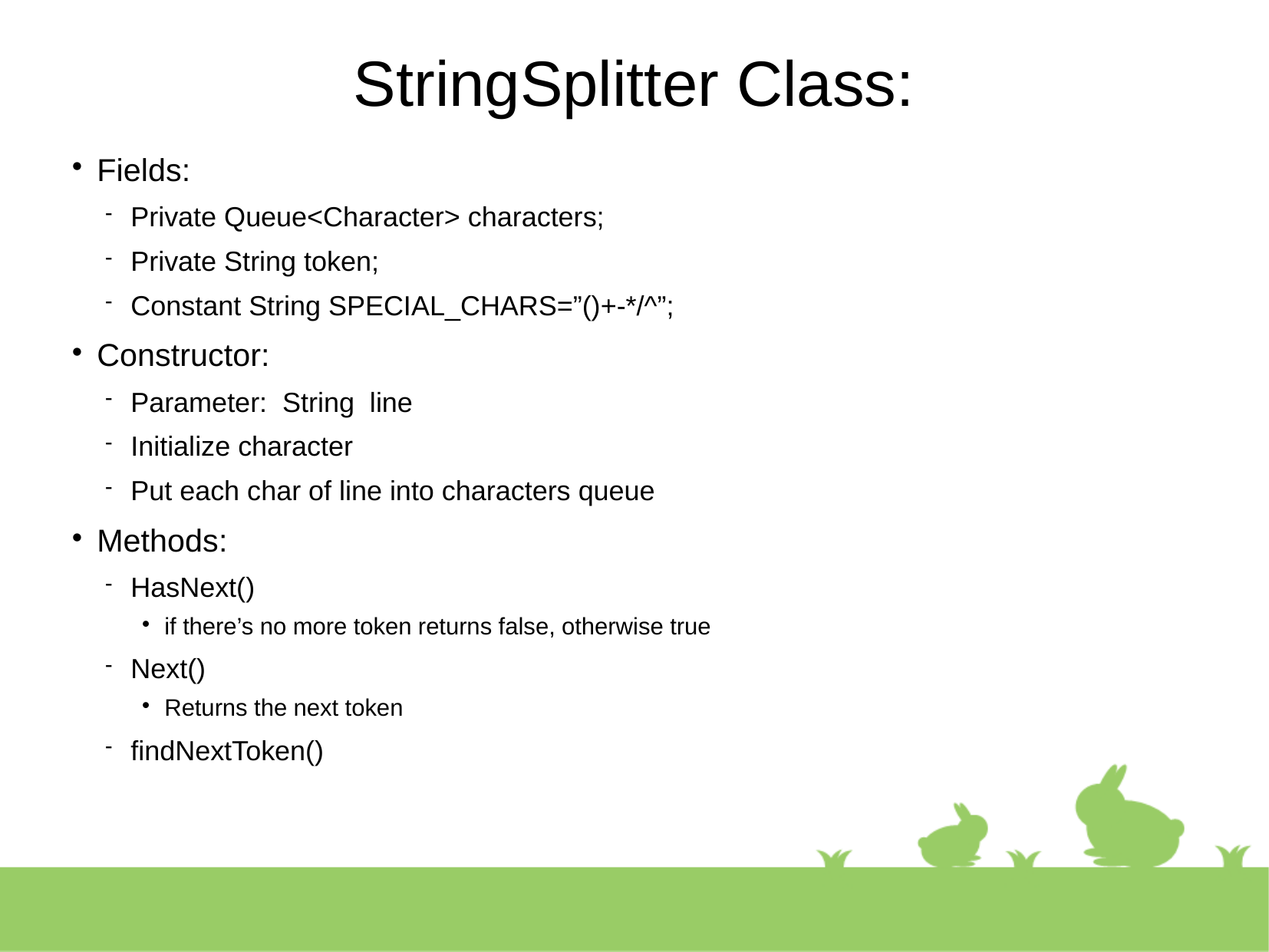

StringSplitter Class:
Fields:
Private Queue<Character> characters;
Private String token;
Constant String SPECIAL_CHARS=”()+-*/^”;
Constructor:
Parameter:  String  line
Initialize character
Put each char of line into characters queue
Methods:
HasNext()
if there’s no more token returns false, otherwise true
Next()
Returns the next token
findNextToken()